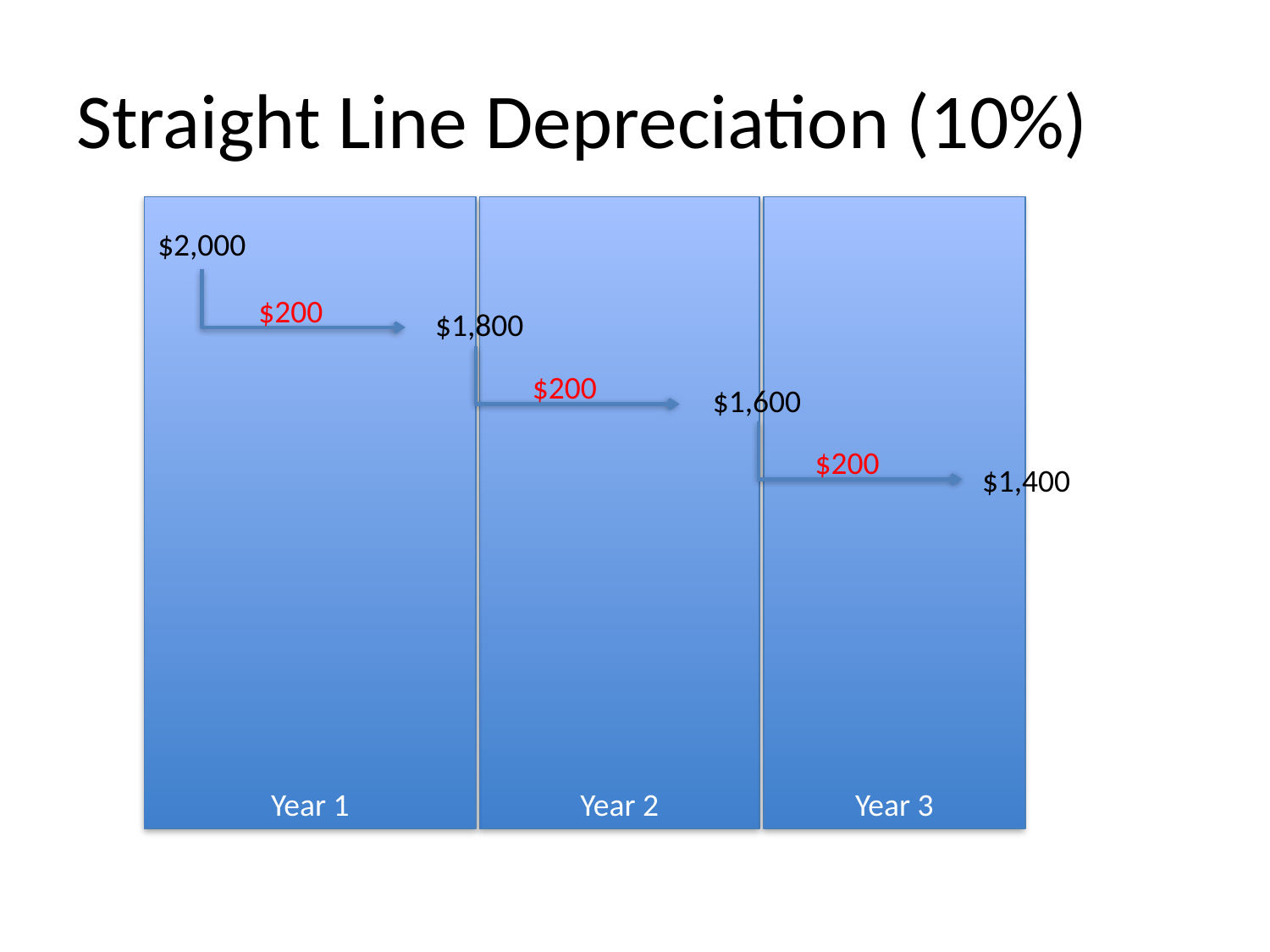

# Straight Line Depreciation (10%)
Year 1
Year 2
Year 3
$2,000
$200
$1,800
$200
$1,600
$200
$1,400